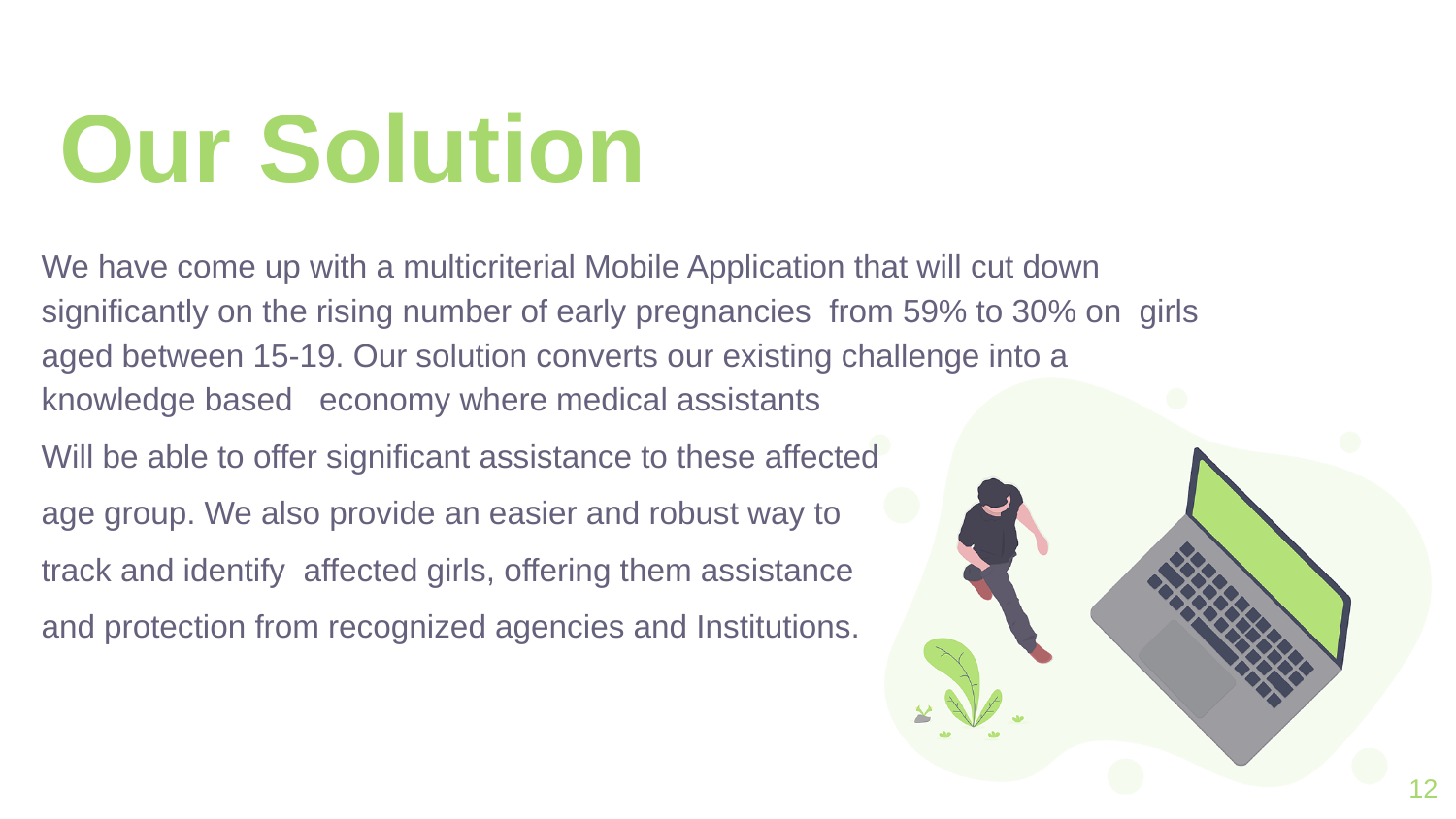

# Our Solution
We have come up with a multicriterial Mobile Application that will cut down significantly on the rising number of early pregnancies  from 59% to 30% on  girls aged between 15-19. Our solution converts our existing challenge into a knowledge based   economy where medical assistants
Will be able to offer significant assistance to these affected
age group. We also provide an easier and robust way to
track and identify  affected girls, offering them assistance
and protection from recognized agencies and Institutions.
12